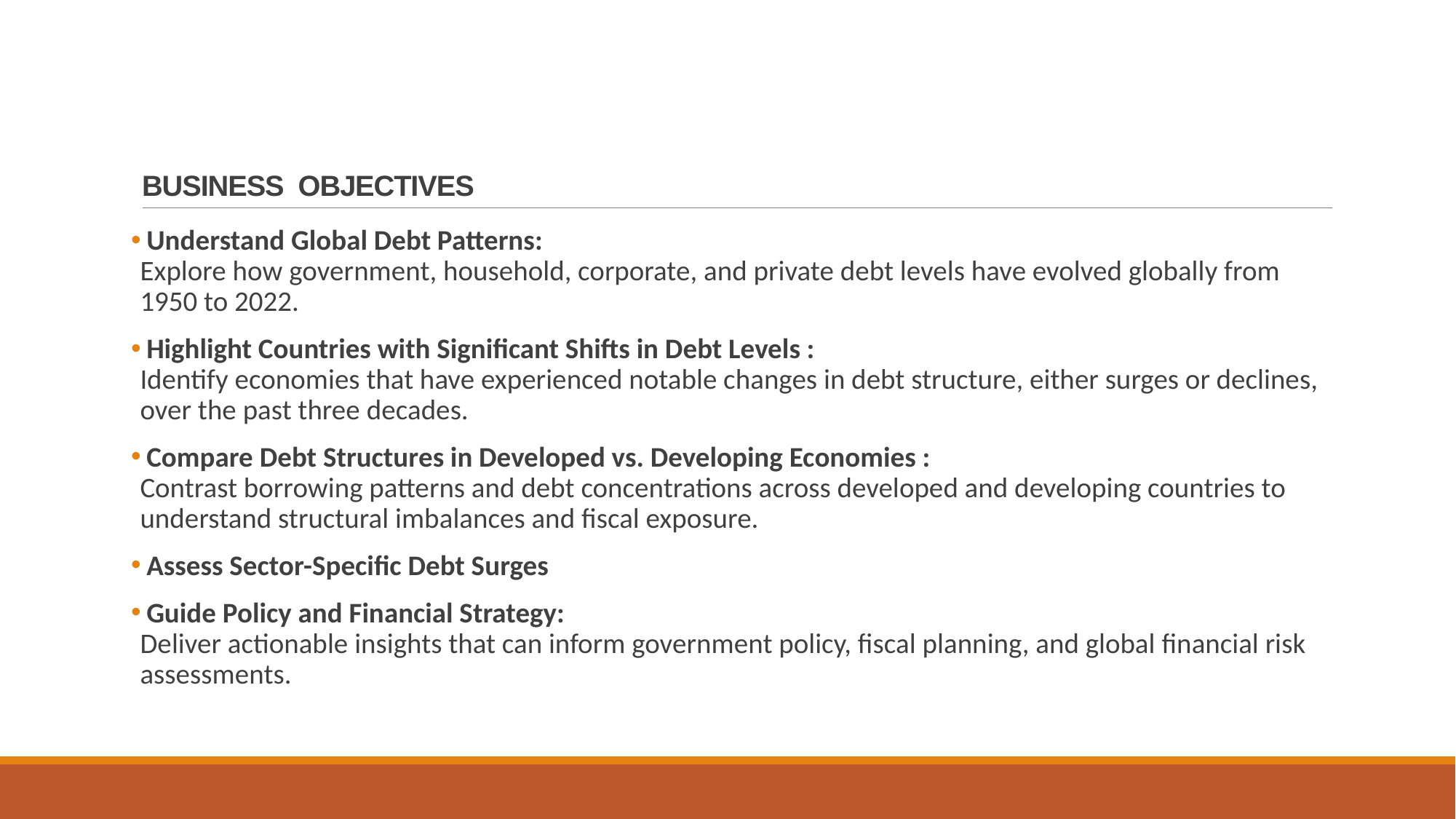

# BUSINESS  OBJECTIVES
 Understand Global Debt Patterns:
Explore how government, household, corporate, and private debt levels have evolved globally from 1950 to 2022.
 Highlight Countries with Significant Shifts in Debt Levels :
Identify economies that have experienced notable changes in debt structure, either surges or declines, over the past three decades.
 Compare Debt Structures in Developed vs. Developing Economies :
Contrast borrowing patterns and debt concentrations across developed and developing countries to understand structural imbalances and fiscal exposure.
 Assess Sector-Specific Debt Surges
 Guide Policy and Financial Strategy:
Deliver actionable insights that can inform government policy, fiscal planning, and global financial risk assessments.